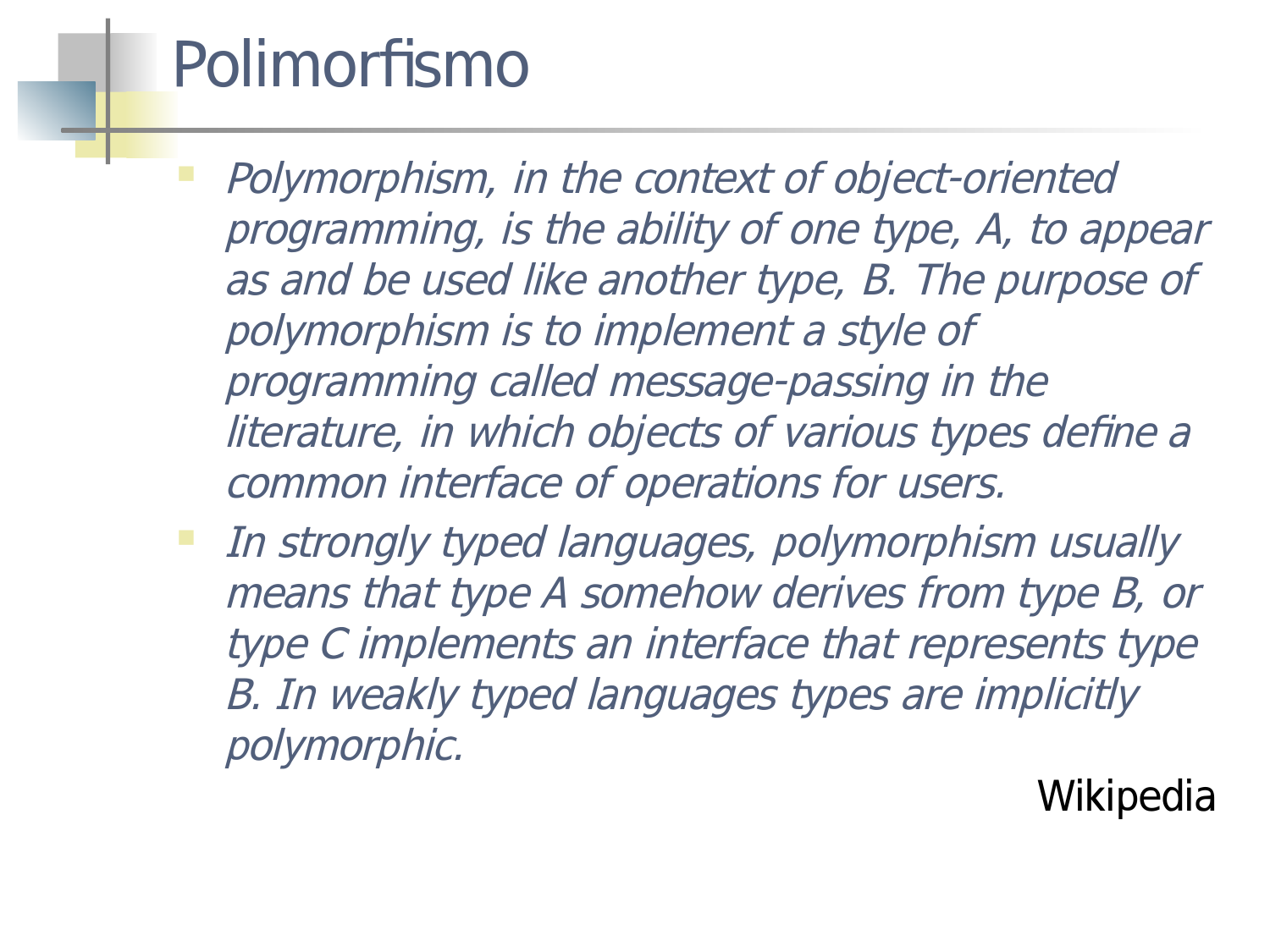

# Polimorfismo
Polymorphism, in the context of object-oriented programming, is the ability of one type, A, to appear as and be used like another type, B. The purpose of polymorphism is to implement a style of programming called message-passing in the literature, in which objects of various types define a common interface of operations for users.
In strongly typed languages, polymorphism usually means that type A somehow derives from type B, or type C implements an interface that represents type B. In weakly typed languages types are implicitly polymorphic.
                                                              Wikipedia
7